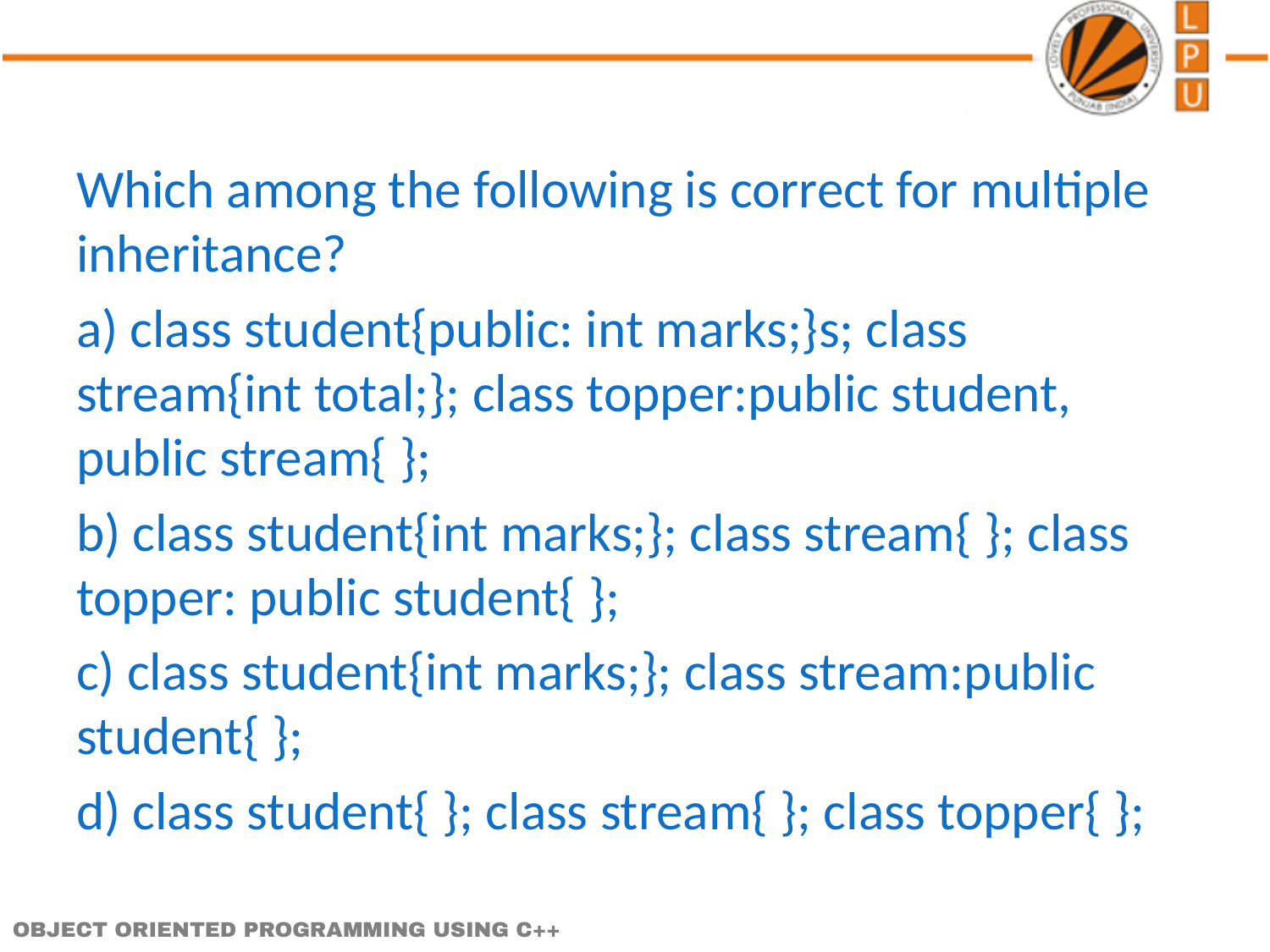

Which among the following is correct for multiple inheritance?
a) class student{public: int marks;}s; class stream{int total;}; class topper:public student, public stream{ };
b) class student{int marks;}; class stream{ }; class topper: public student{ };
c) class student{int marks;}; class stream:public student{ };
d) class student{ }; class stream{ }; class topper{ };